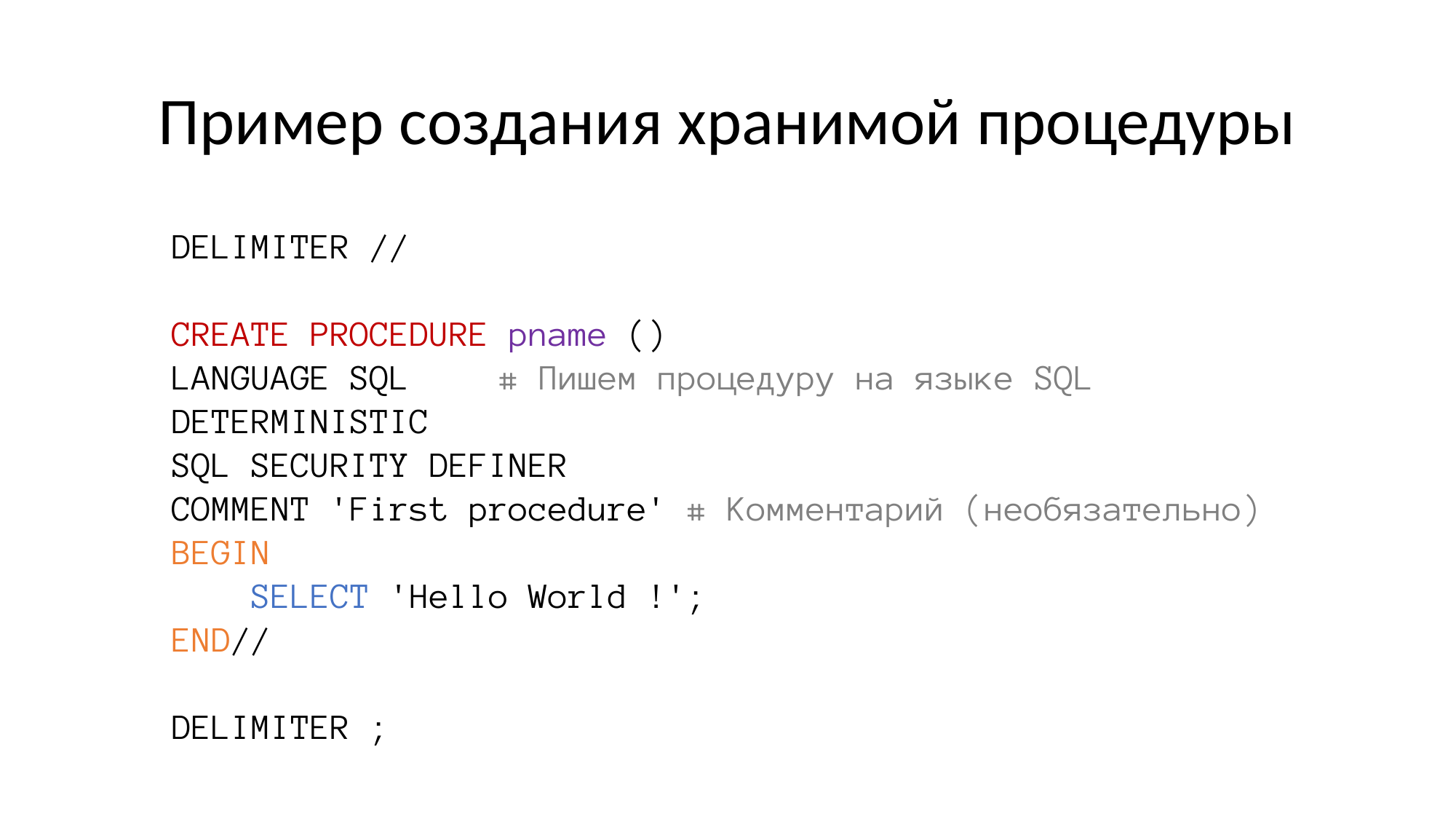

# Пример создания хранимой процедуры
DELIMITER //

CREATE PROCEDURE pname ()
LANGUAGE SQL	# Пишем процедуру на языке SQL
DETERMINISTIC
SQL SECURITY DEFINER
COMMENT 'First procedure' # Комментарий (необязательно)
BEGIN
    SELECT 'Hello World !';
END//

DELIMITER ;